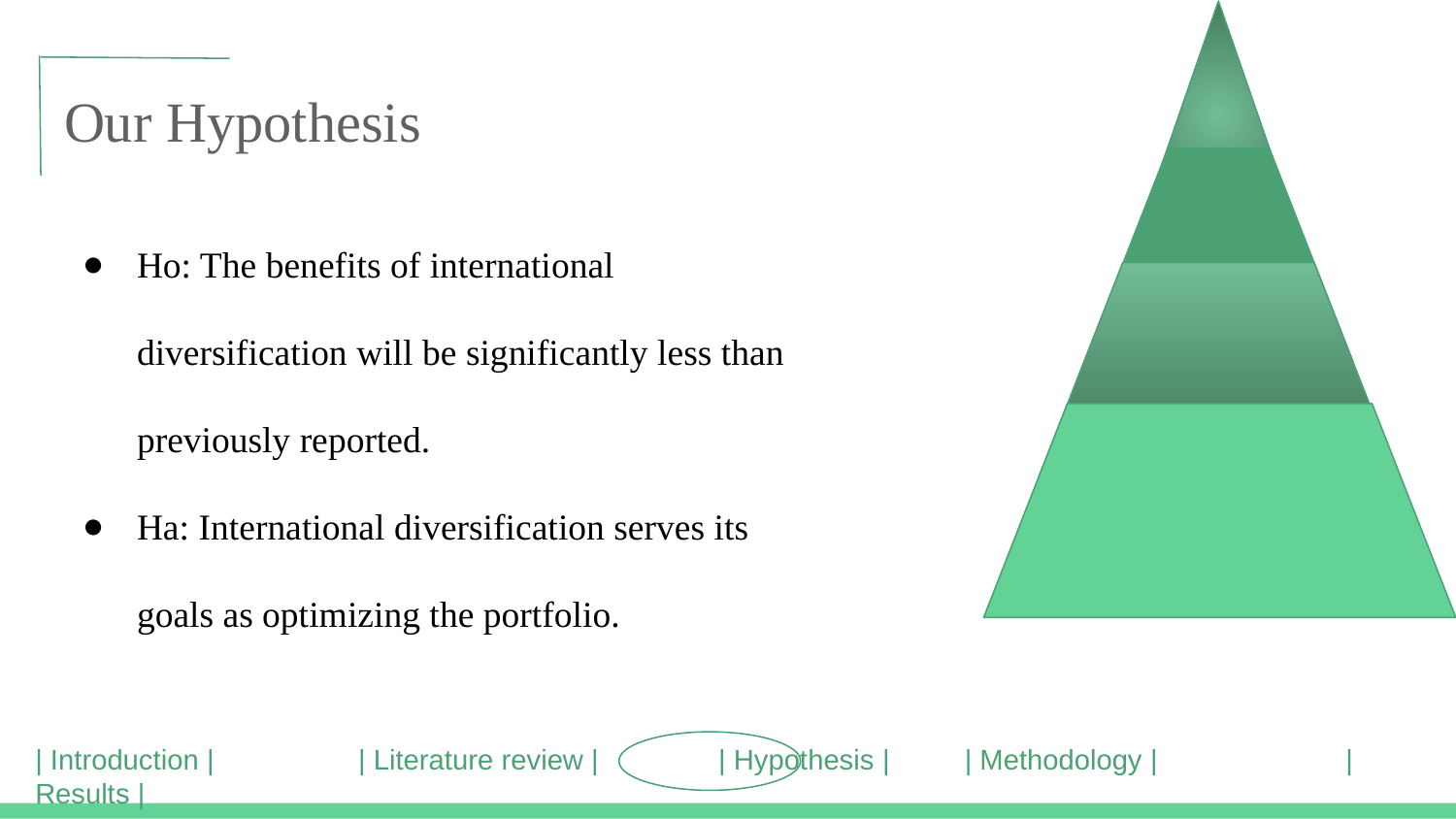

# Our Hypothesis

Ho: The benefits of international diversification will be significantly less than previously reported.
Ha: International diversification serves its goals as optimizing the portfolio.